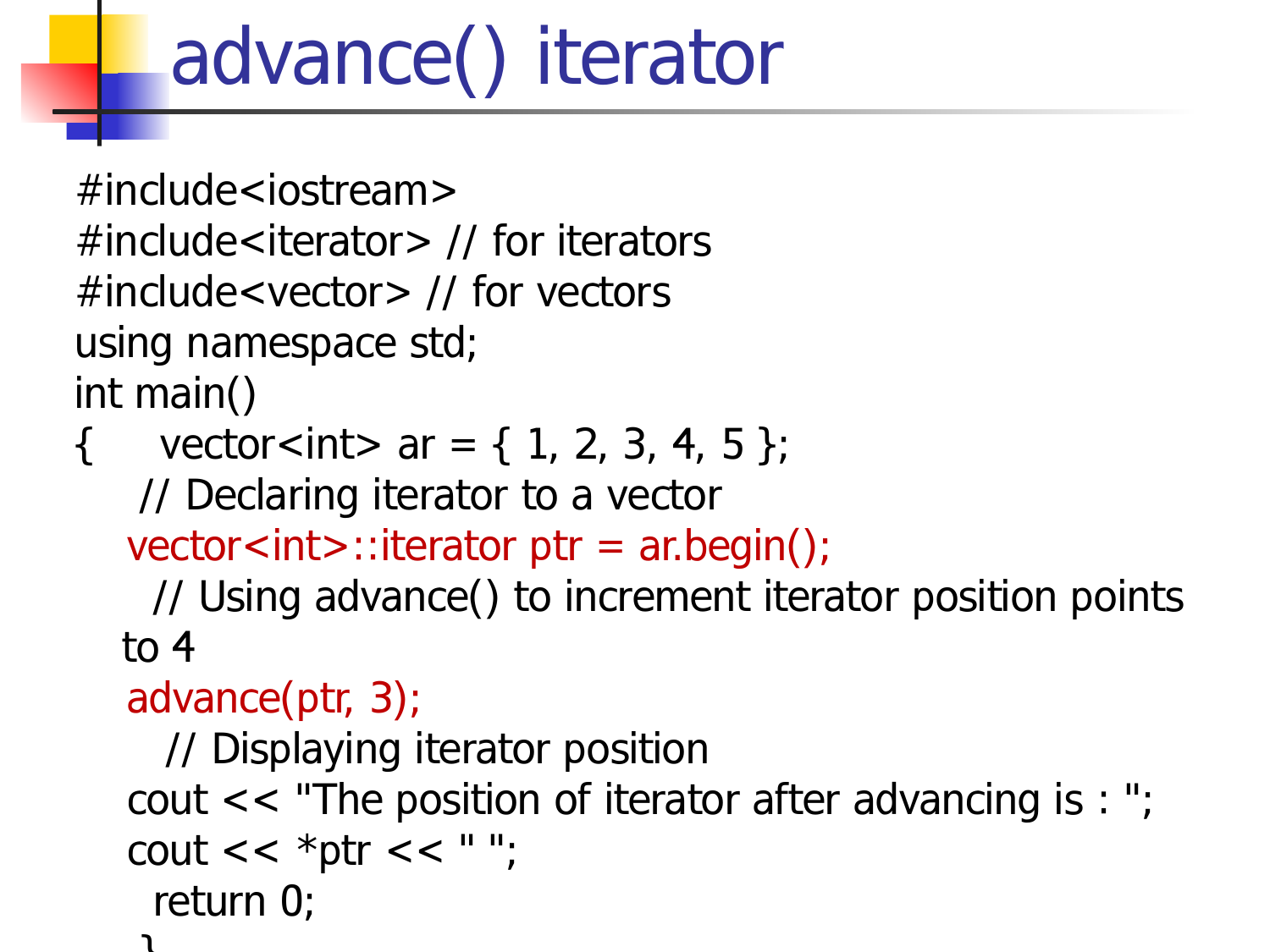

# advance() iterator
#include<iostream>
#include<iterator> // for iterators
#include<vector> // for vectors
using namespace std;
int main()
{     vector<int> ar = { 1, 2, 3, 4, 5 };
     // Declaring iterator to a vector
    vector<int>::iterator ptr = ar.begin();
      // Using advance() to increment iterator position points to 4
    advance(ptr, 3);
       // Displaying iterator position
    cout << "The position of iterator after advancing is : ";
    cout << *ptr << " ";
      return 0;
     }